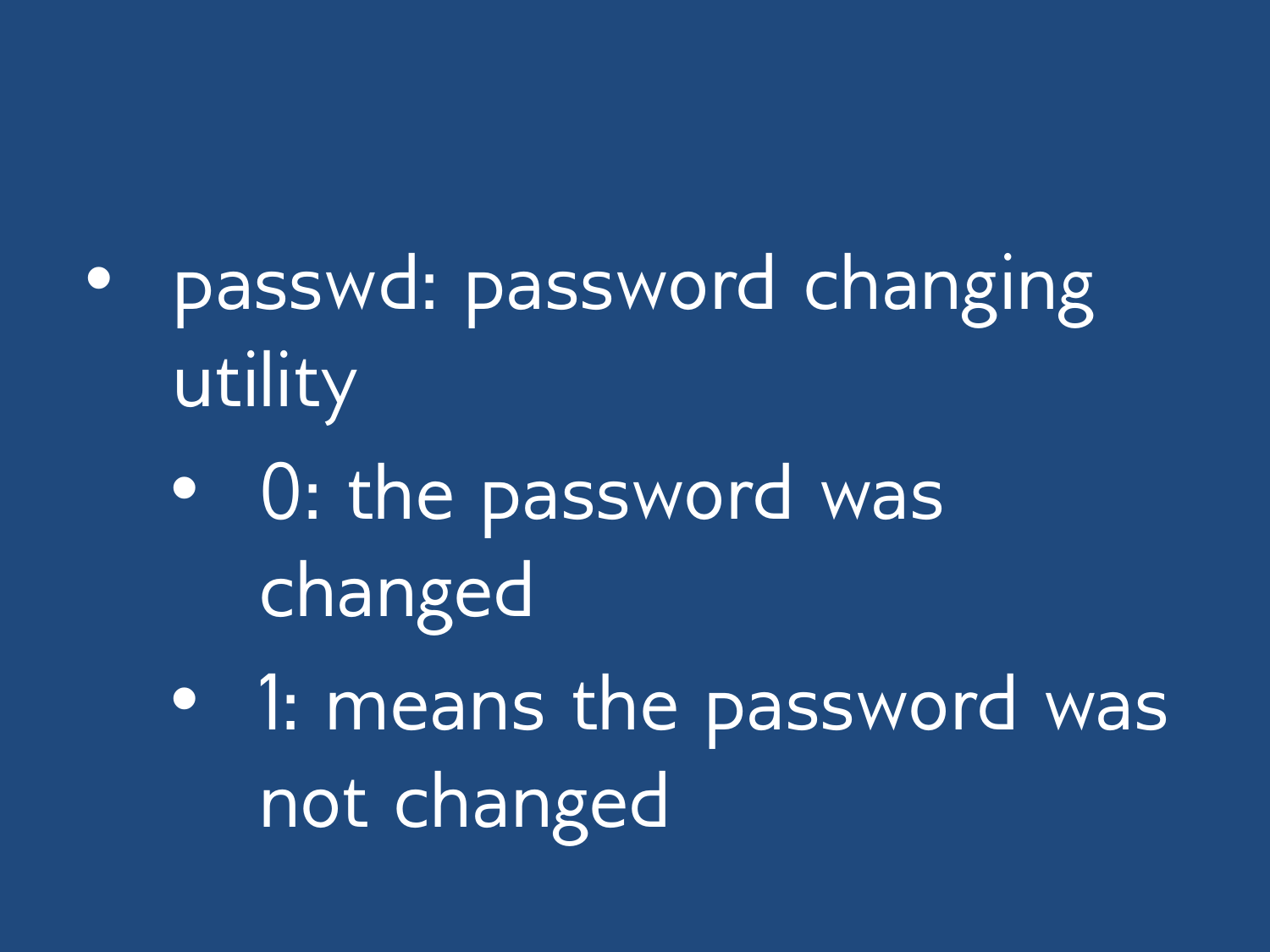

#
passwd: password changing utility
0: the password was changed
1: means the password was not changed